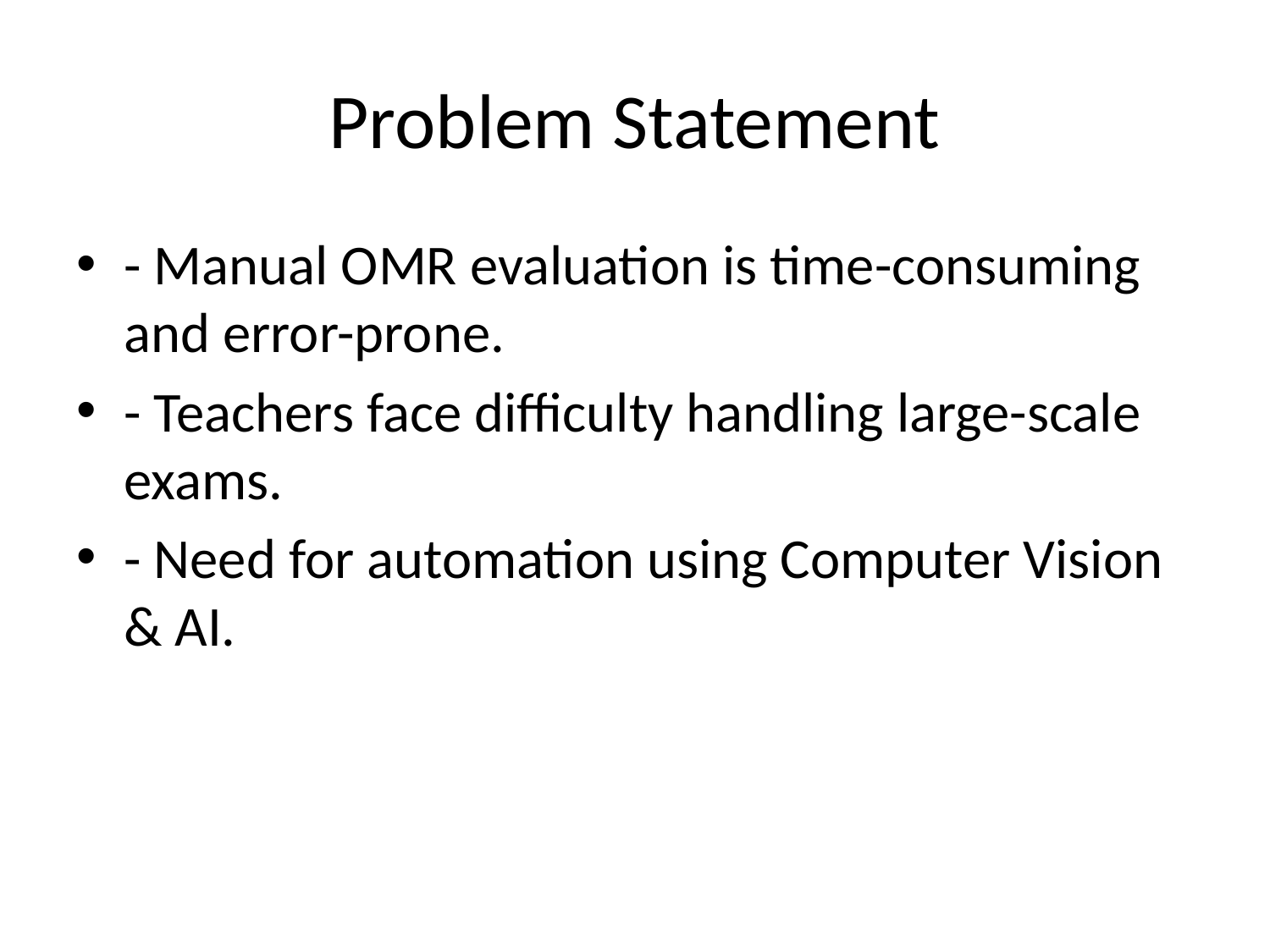

# Problem Statement
- Manual OMR evaluation is time-consuming and error-prone.
- Teachers face difficulty handling large-scale exams.
- Need for automation using Computer Vision & AI.